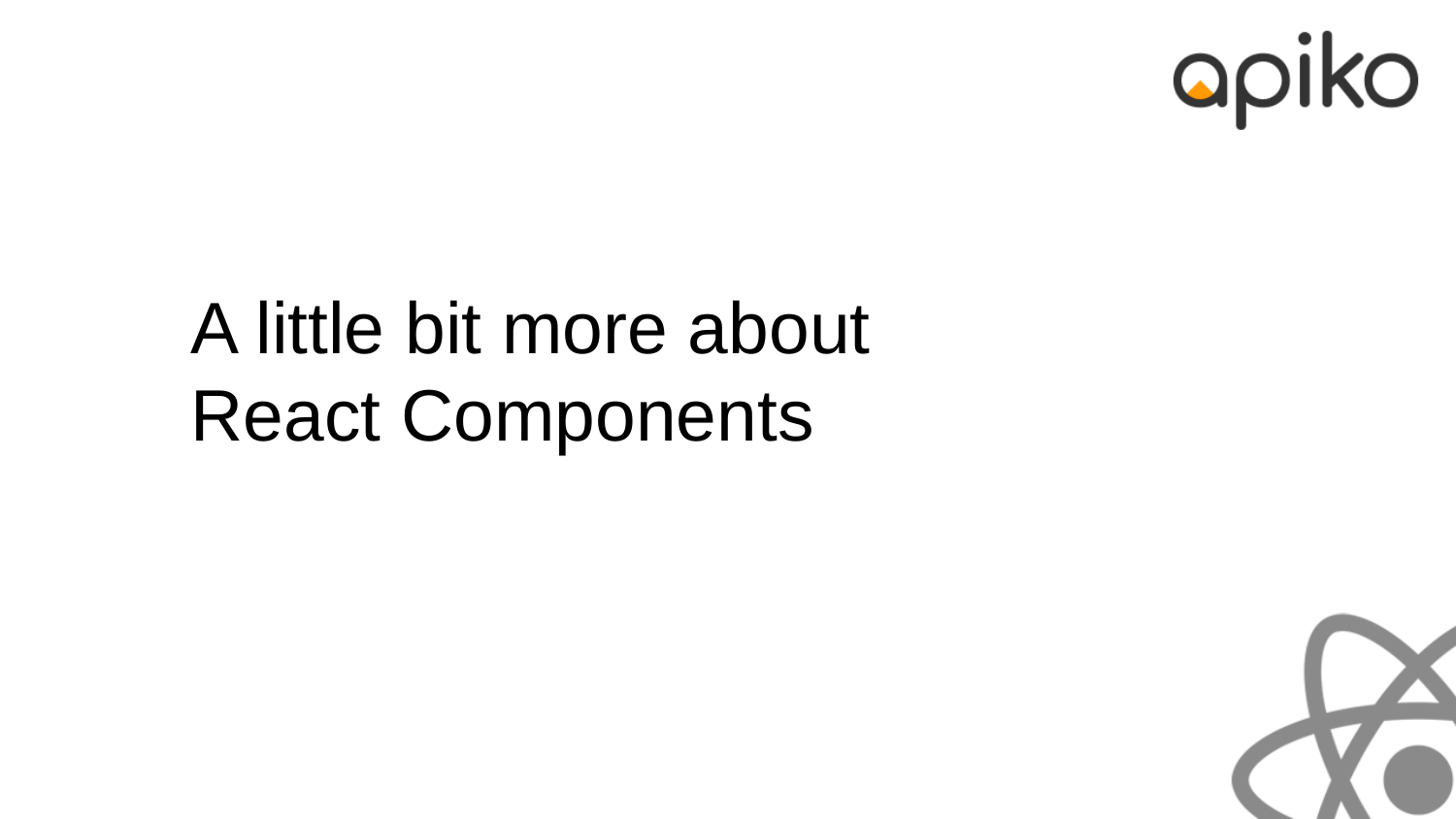

A little bit more about
React Сomponents